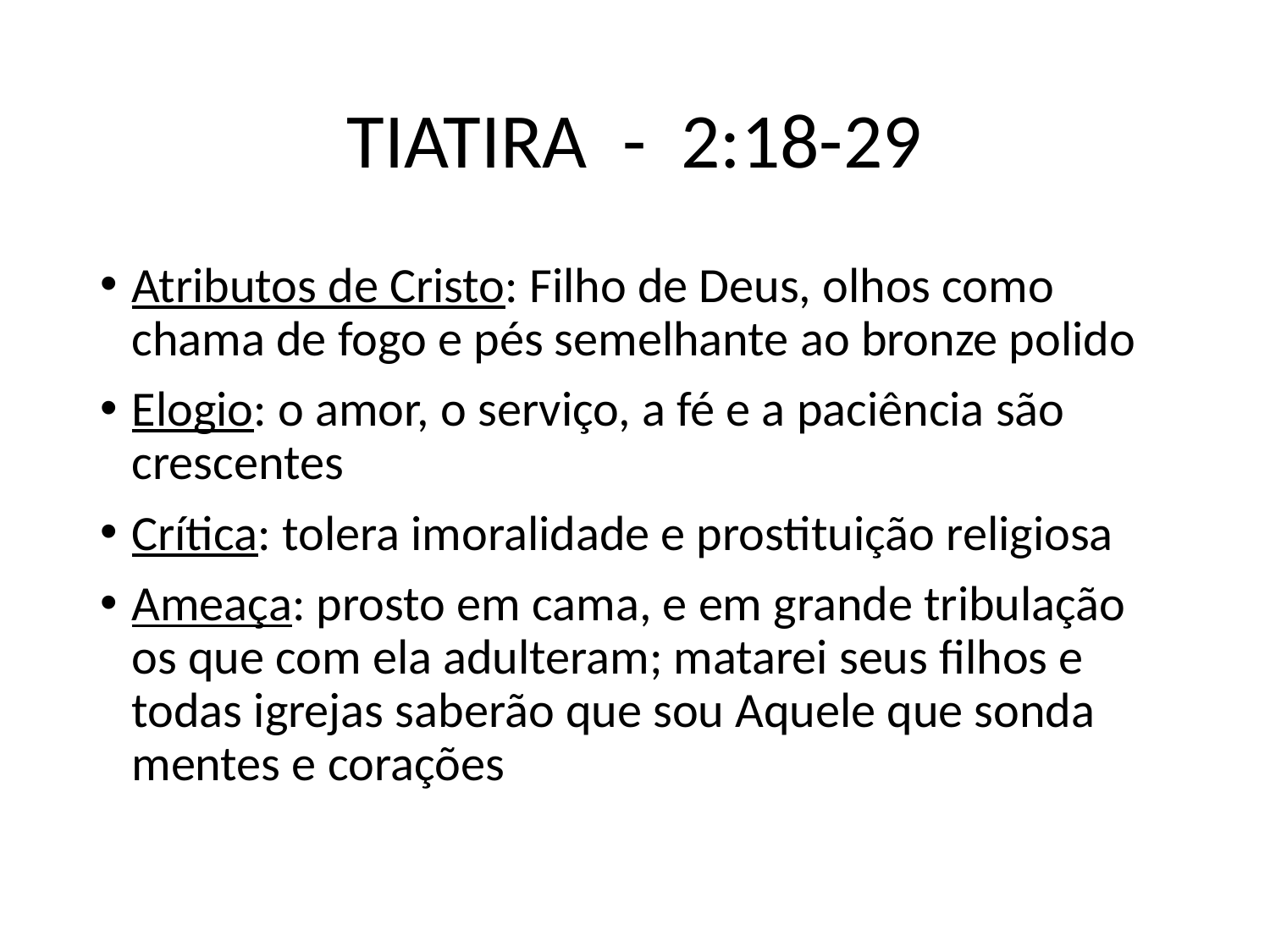

# TIATIRA  -  2:18-29
Atributos de Cristo: Filho de Deus, olhos como chama de fogo e pés semelhante ao bronze polido
Elogio: o amor, o serviço, a fé e a paciência são crescentes
Crítica: tolera imoralidade e prostituição religiosa
Ameaça: prosto em cama, e em grande tribulação os que com ela adulteram; matarei seus filhos e todas igrejas saberão que sou Aquele que sonda mentes e corações